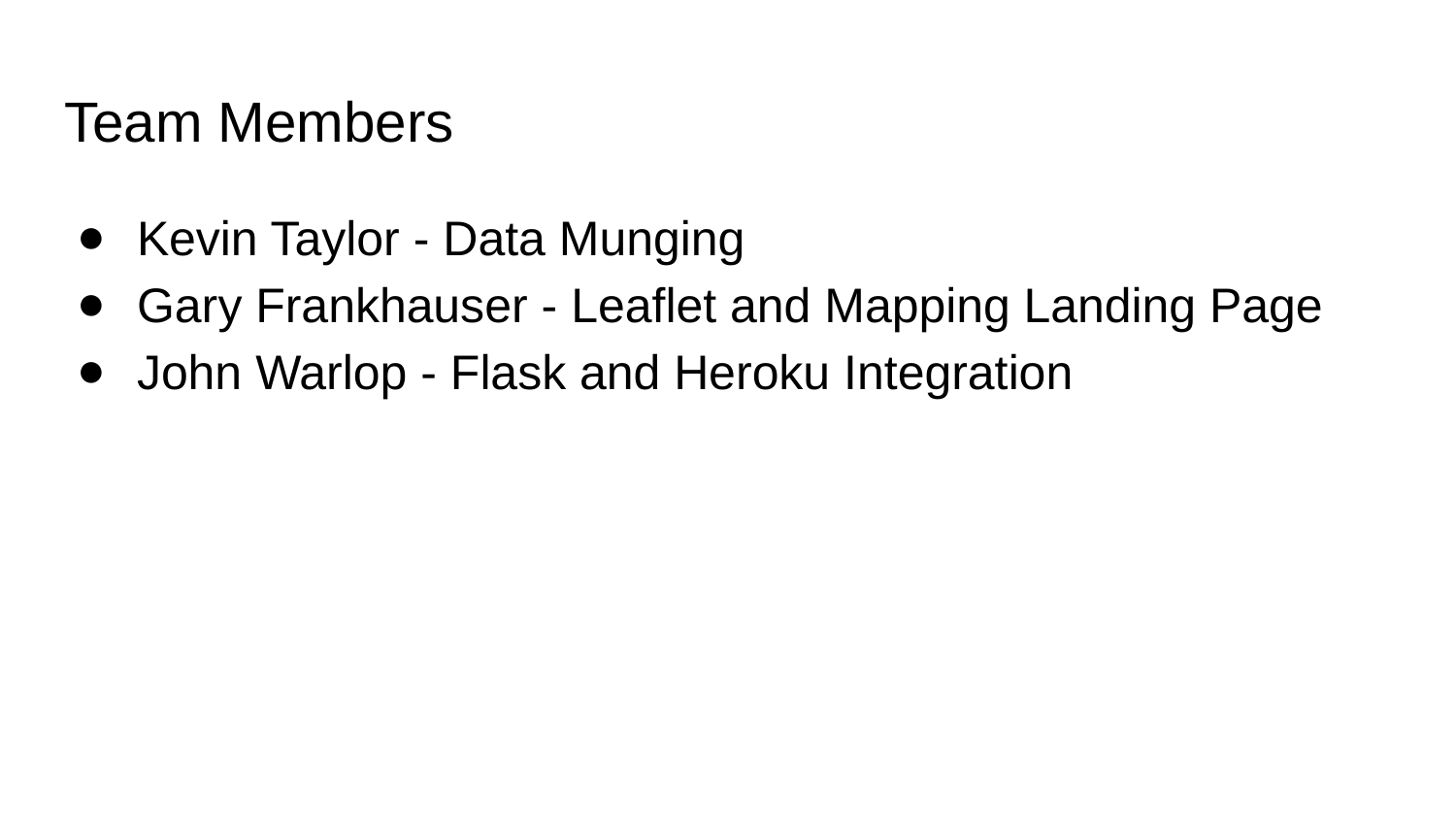

# Team Members
Kevin Taylor - Data Munging
Gary Frankhauser - Leaflet and Mapping Landing Page
John Warlop - Flask and Heroku Integration